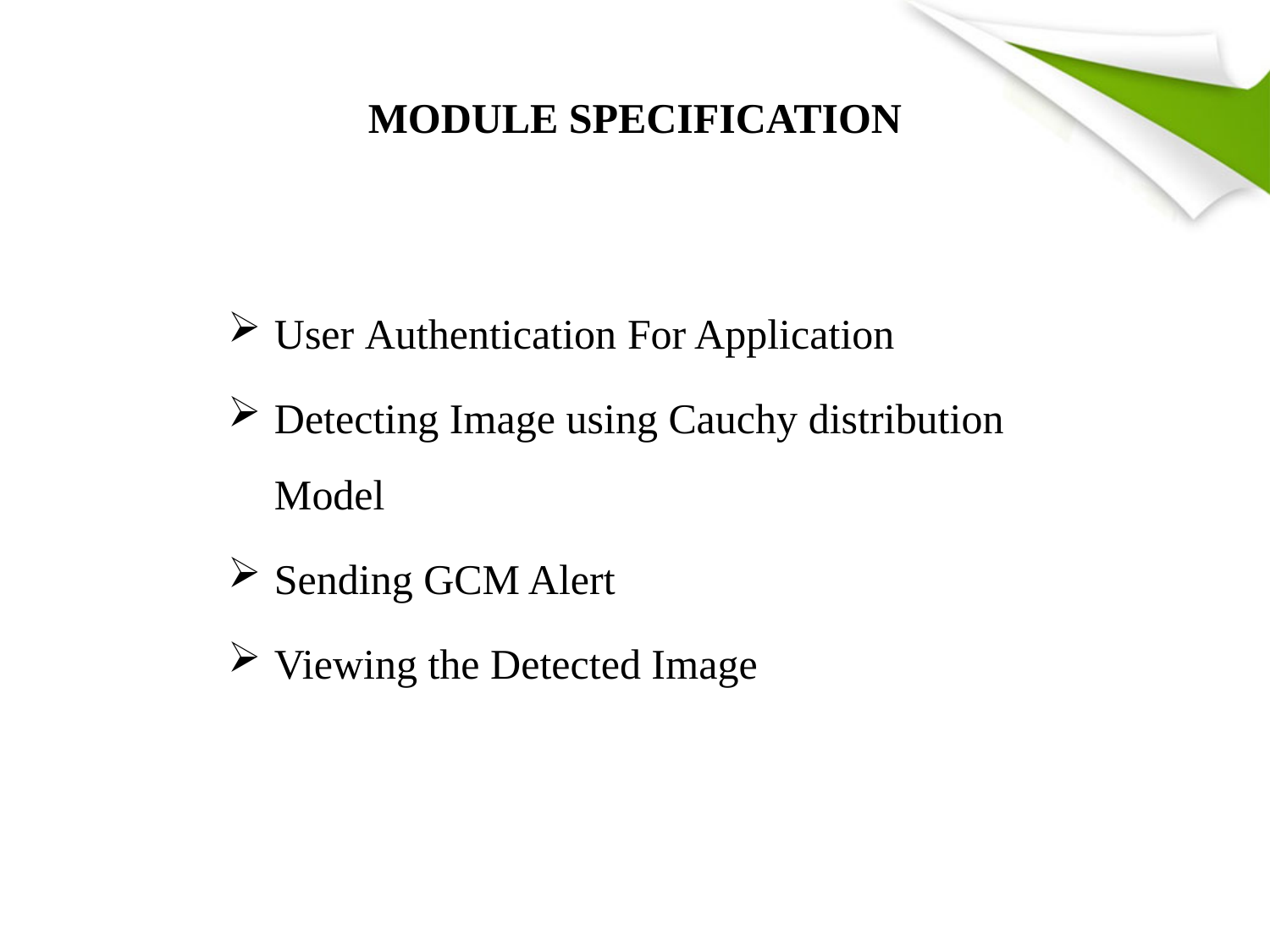

# MODULE SPECIFICATION
User Authentication For Application
Detecting Image using Cauchy distribution Model
Sending GCM Alert
Viewing the Detected Image